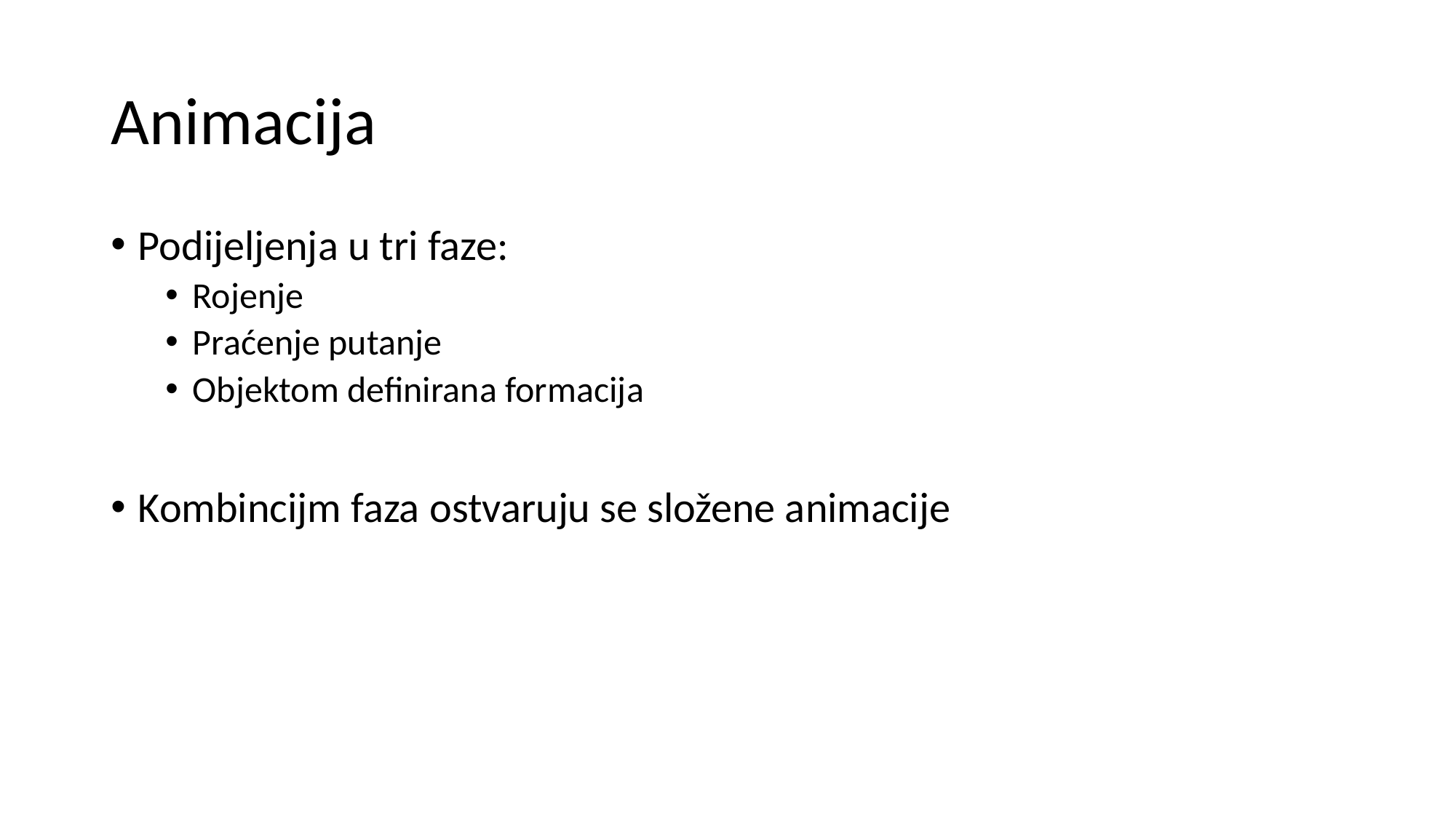

# Animacija
Podijeljenja u tri faze:
Rojenje
Praćenje putanje
Objektom definirana formacija

Kombincijm faza ostvaruju se složene animacije